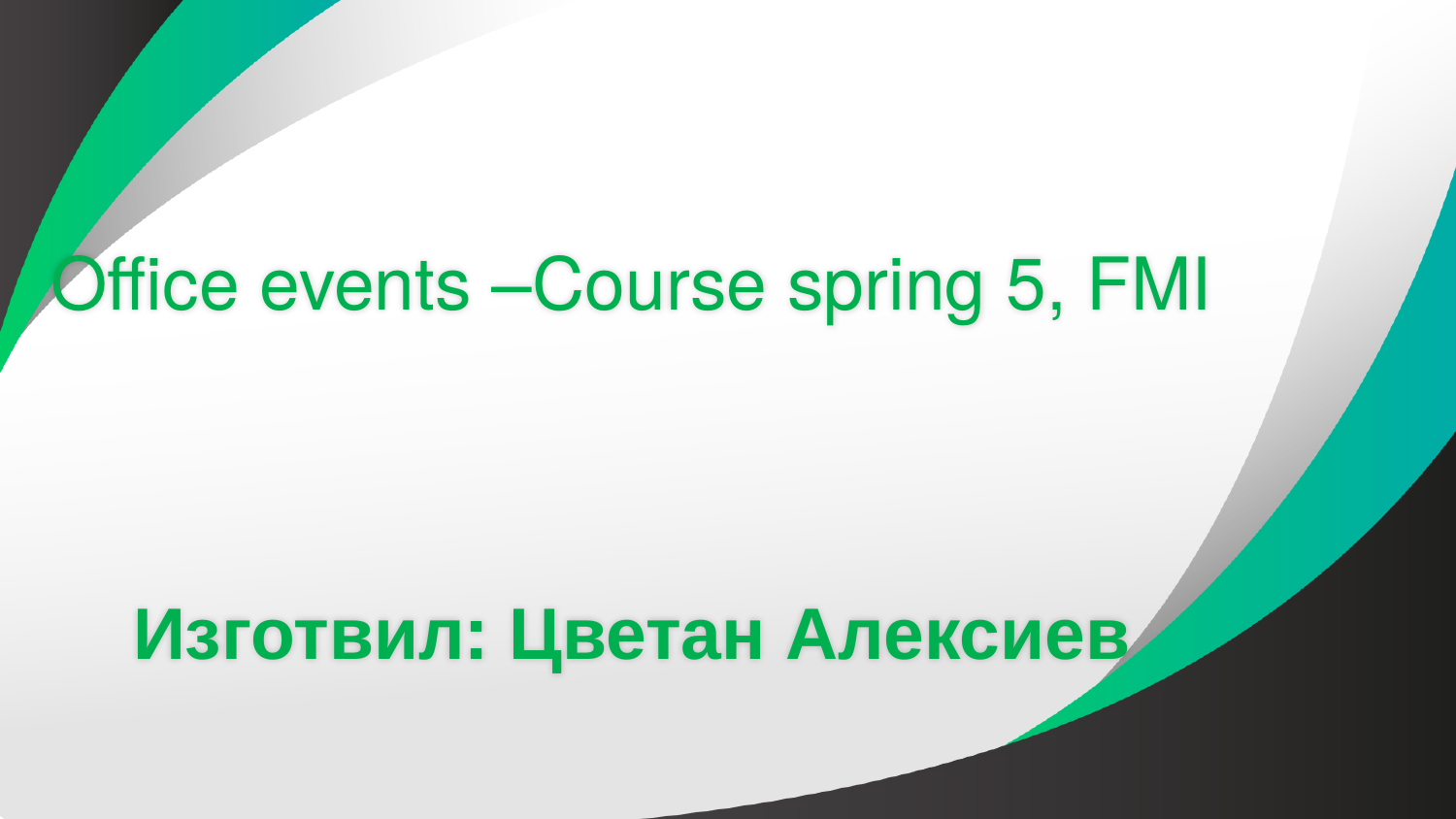

# Office events –Course spring 5, FMI Изготвил: Цветан Алексиев